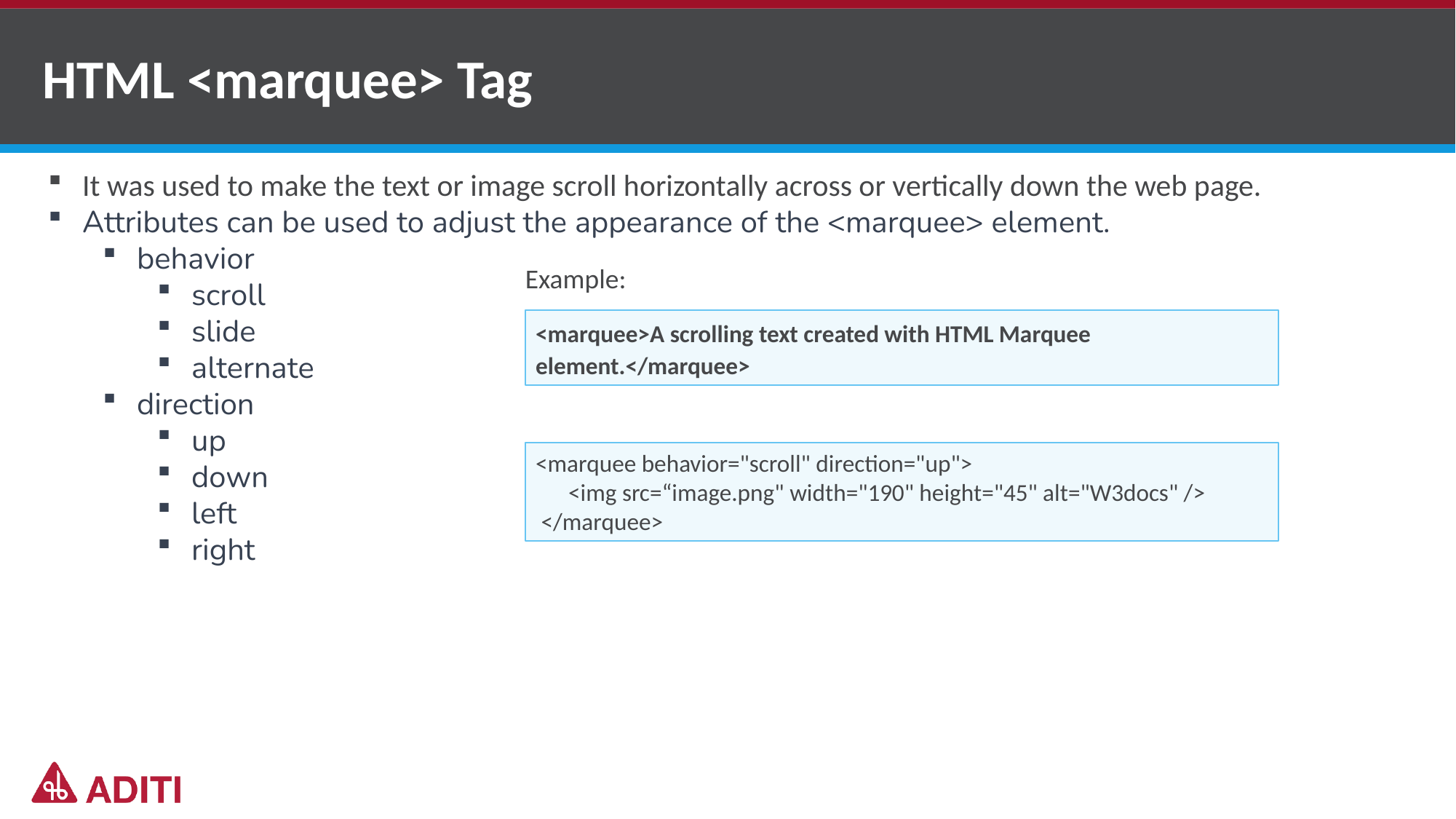

# HTML <marquee> Tag
It was used to make the text or image scroll horizontally across or vertically down the web page.
Attributes can be used to adjust the appearance of the <marquee> element.
behavior
scroll
slide
alternate
direction
up
down
left
right
Example:
<marquee>A scrolling text created with HTML Marquee element.</marquee>
<marquee behavior="scroll" direction="up">
      <img src=“image.png" width="190" height="45" alt="W3docs" />
 </marquee>
43